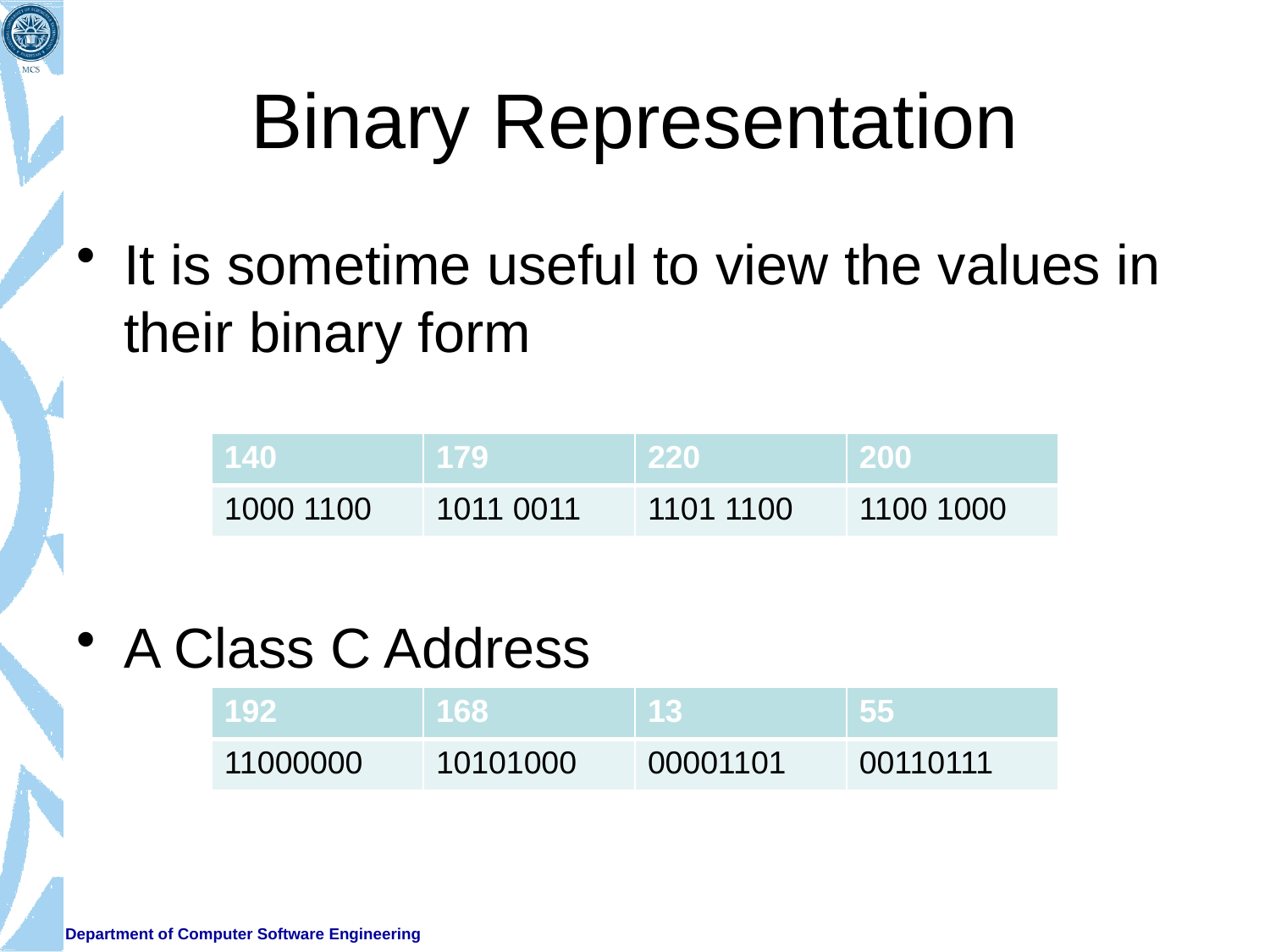

# Binary Representation
It is sometime useful to view the values in their binary form

A Class C Address

| 140 | 179 | 220 | 200 |
| --- | --- | --- | --- |
| 1000 1100 | 1011 0011 | 1101 1100 | 1100 1000 |
| 192 | 168 | 13 | 55 |
| --- | --- | --- | --- |
| 11000000 | 10101000 | 00001101 | 00110111 |